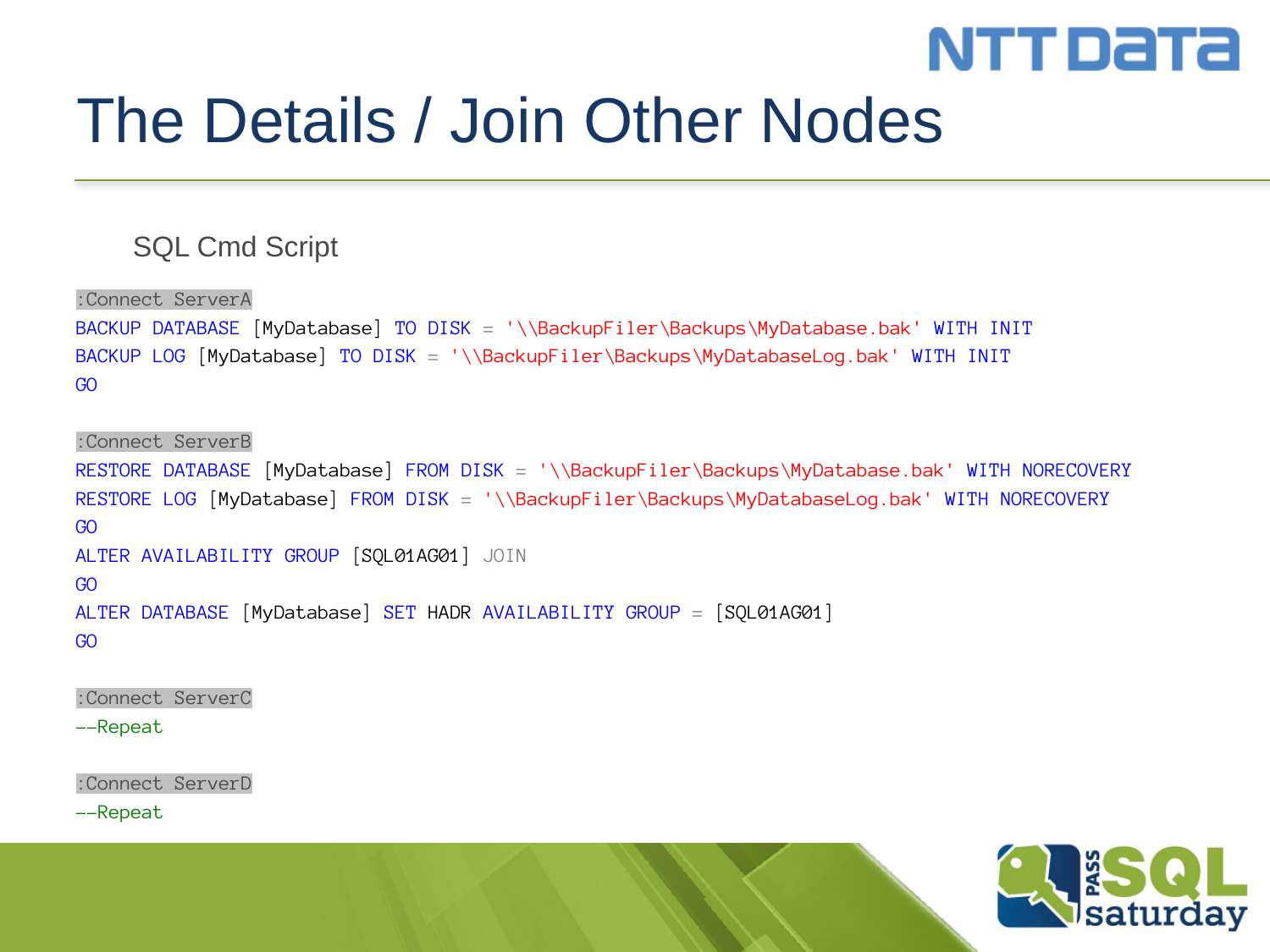

# The Details / Join Other Nodes
SQL Cmd Script

:Connect ServerA
BACKUP DATABASE [MyDatabase] TO DISK = '\\BackupFiler\Backups\MyDatabase.bak' WITH INIT
BACKUP LOG [MyDatabase] TO DISK = '\\BackupFiler\Backups\MyDatabaseLog.bak' WITH INIT
GO

:Connect ServerB
RESTORE DATABASE [MyDatabase] FROM DISK = '\\BackupFiler\Backups\MyDatabase.bak' WITH NORECOVERY
RESTORE LOG [MyDatabase] FROM DISK = '\\BackupFiler\Backups\MyDatabaseLog.bak' WITH NORECOVERY
GO
ALTER AVAILABILITY GROUP [SQL01AG01] JOIN
GO
ALTER DATABASE [MyDatabase] SET HADR AVAILABILITY GROUP = [SQL01AG01]
GO

:Connect ServerC
--Repeat

:Connect ServerD
--Repeat